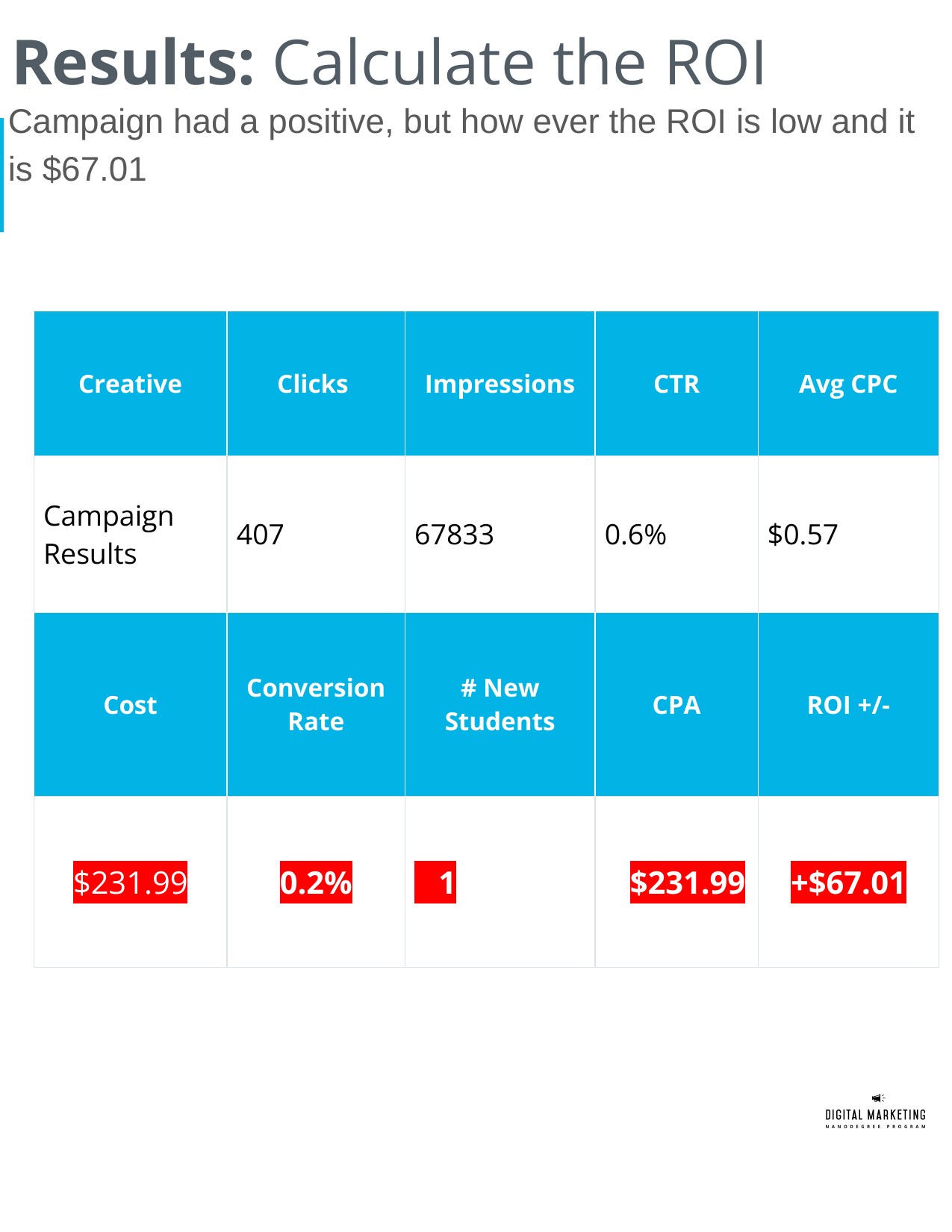

# Results: Calculate the ROI

Campaign had a positive, but how ever the ROI is low and it is $67.01

| Creative | Clicks | Impressions | CTR | Avg CPC |
| --- | --- | --- | --- | --- |
| Campaign Results | 407 | 67833 | 0.6% | $0.57 |
| Cost | Conversion Rate | # New Students | CPA | ROI +/- |
| $231.99 | 0.2% | 1 | N$231.99n m | +$67.01 |